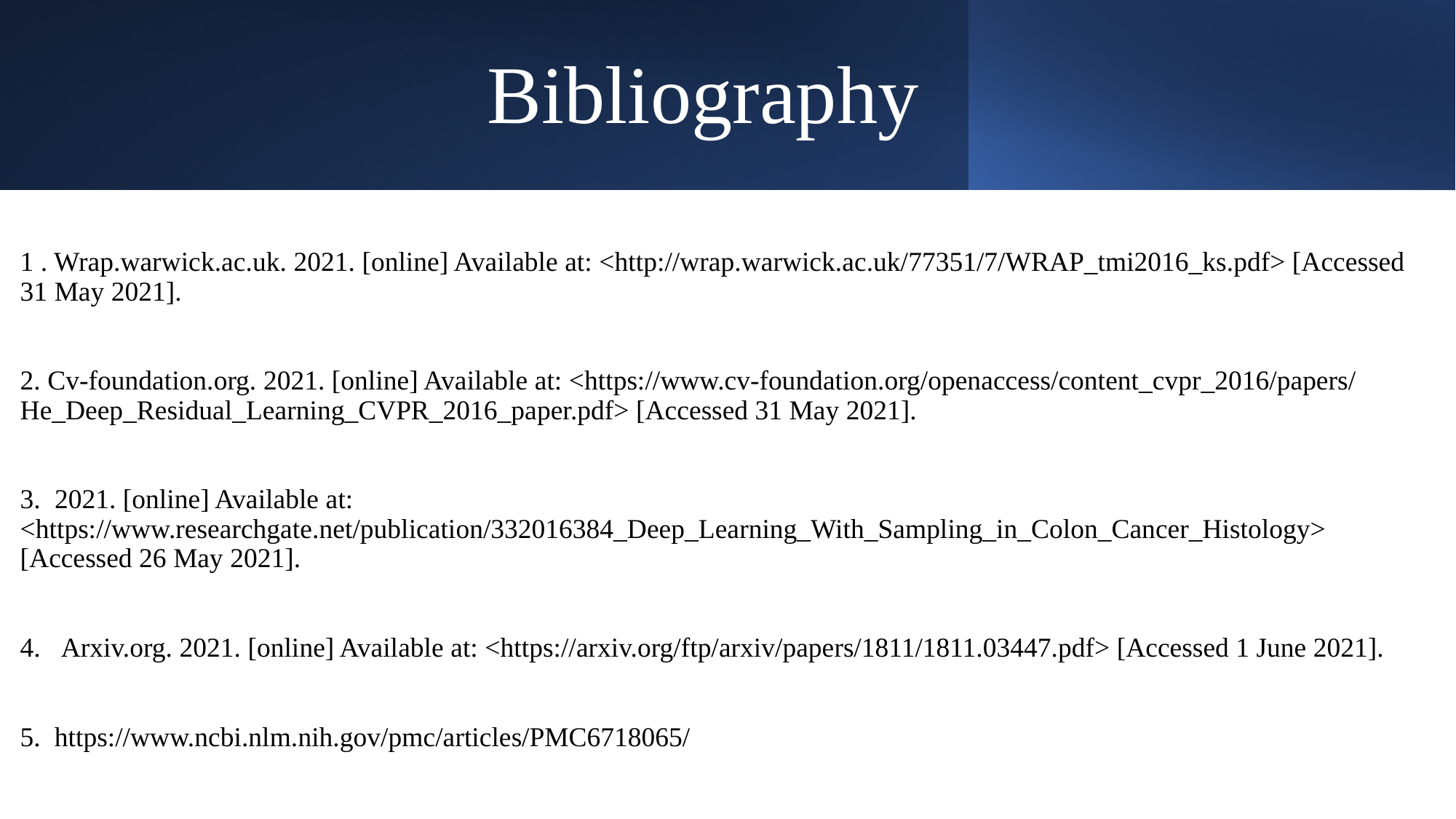

# Bibliography

1 . Wrap.warwick.ac.uk. 2021. [online] Available at: <http://wrap.warwick.ac.uk/77351/7/WRAP_tmi2016_ks.pdf> [Accessed 31 May 2021].

2. Cv-foundation.org. 2021. [online] Available at: <https://www.cv-foundation.org/openaccess/content_cvpr_2016/papers/He_Deep_Residual_Learning_CVPR_2016_paper.pdf> [Accessed 31 May 2021].

3.  2021. [online] Available at: <https://www.researchgate.net/publication/332016384_Deep_Learning_With_Sampling_in_Colon_Cancer_Histology> [Accessed 26 May 2021].

Arxiv.org. 2021. [online] Available at: <https://arxiv.org/ftp/arxiv/papers/1811/1811.03447.pdf> [Accessed 1 June 2021].

5.  https://www.ncbi.nlm.nih.gov/pmc/articles/PMC6718065/